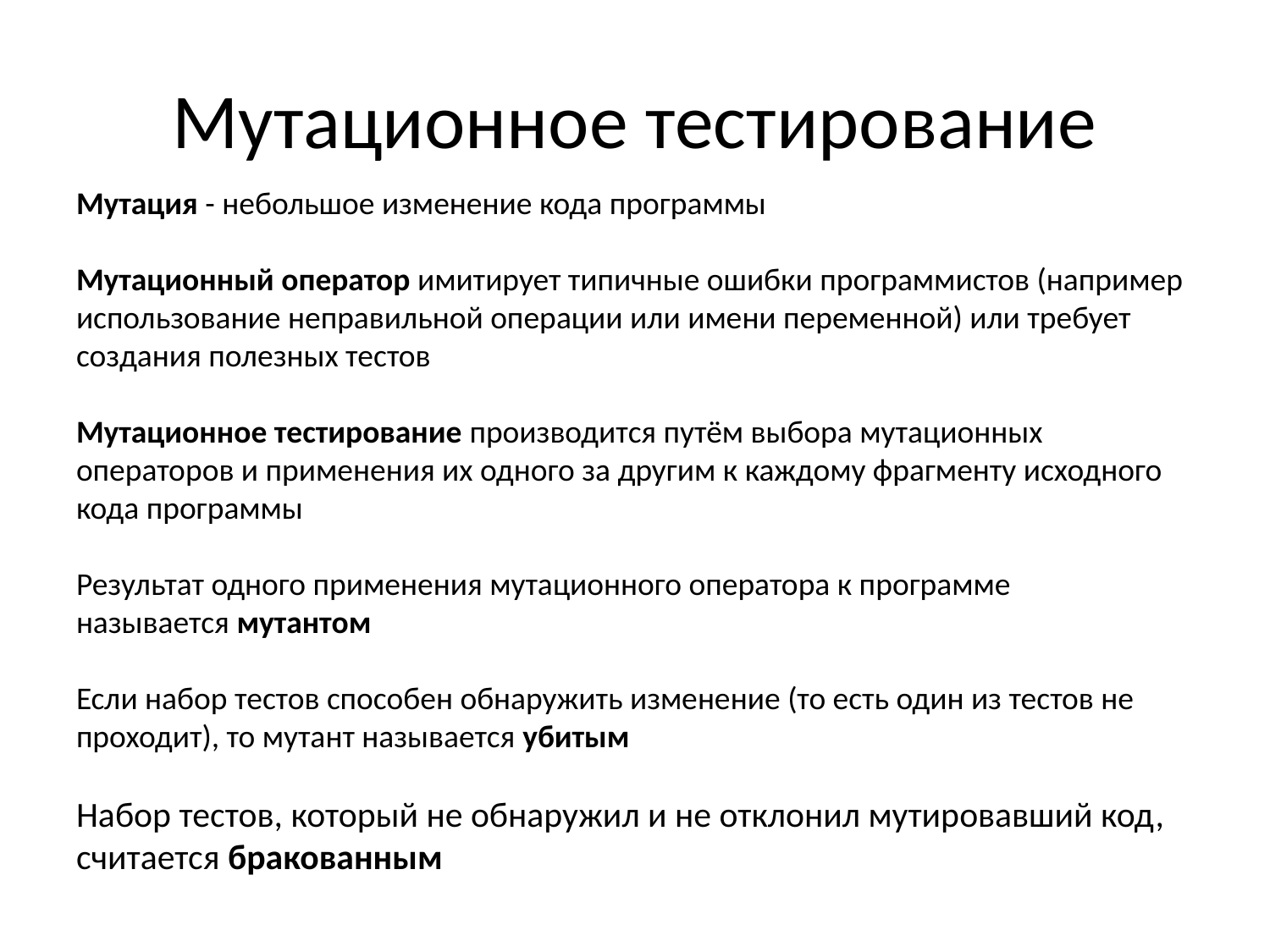

# Мутационное тестирование
Мутация - небольшое изменение кода программы

Мутационный оператор имитирует типичные ошибки программистов (например использование неправильной операции или имени переменной) или требует создания полезных тестов

Мутационное тестирование производится путём выбора мутационных операторов и применения их одного за другим к каждому фрагменту исходного кода программы

Результат одного применения мутационного оператора к программе называется мутантом

Если набор тестов способен обнаружить изменение (то есть один из тестов не проходит), то мутант называется убитым

Набор тестов, который не обнаружил и не отклонил мутировавший код, считается бракованным